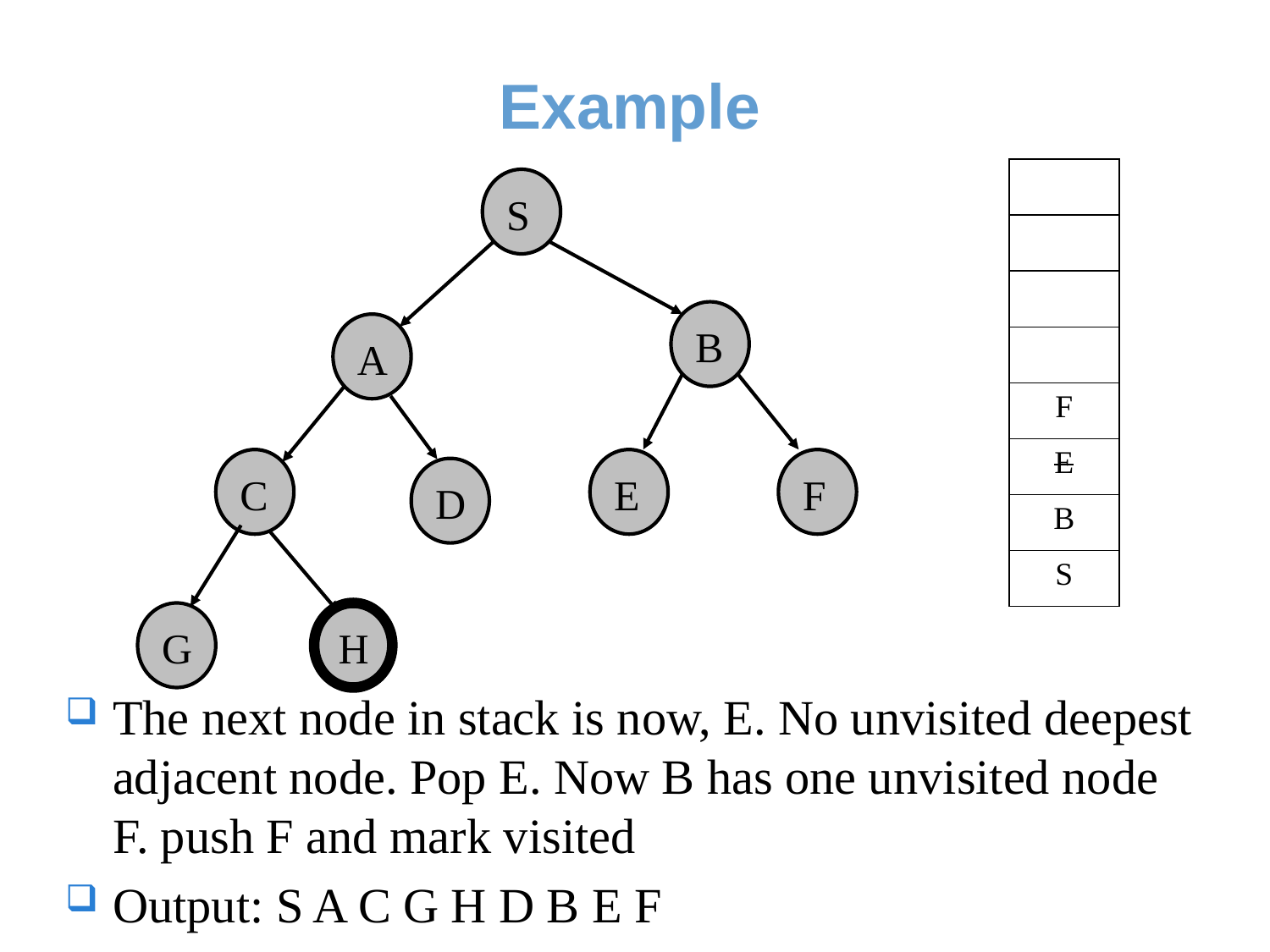

# Example

The next node in stack is now, E. No unvisited deepest adjacent node. Pop E. Now B has one unvisited node F. push F and mark visited
Output: S A C G H D B E F
|  |
| --- |
|  |
|  |
|  |
| F |
| E |
| B |
| S |
S
B
A
C
E
F
D
G
H